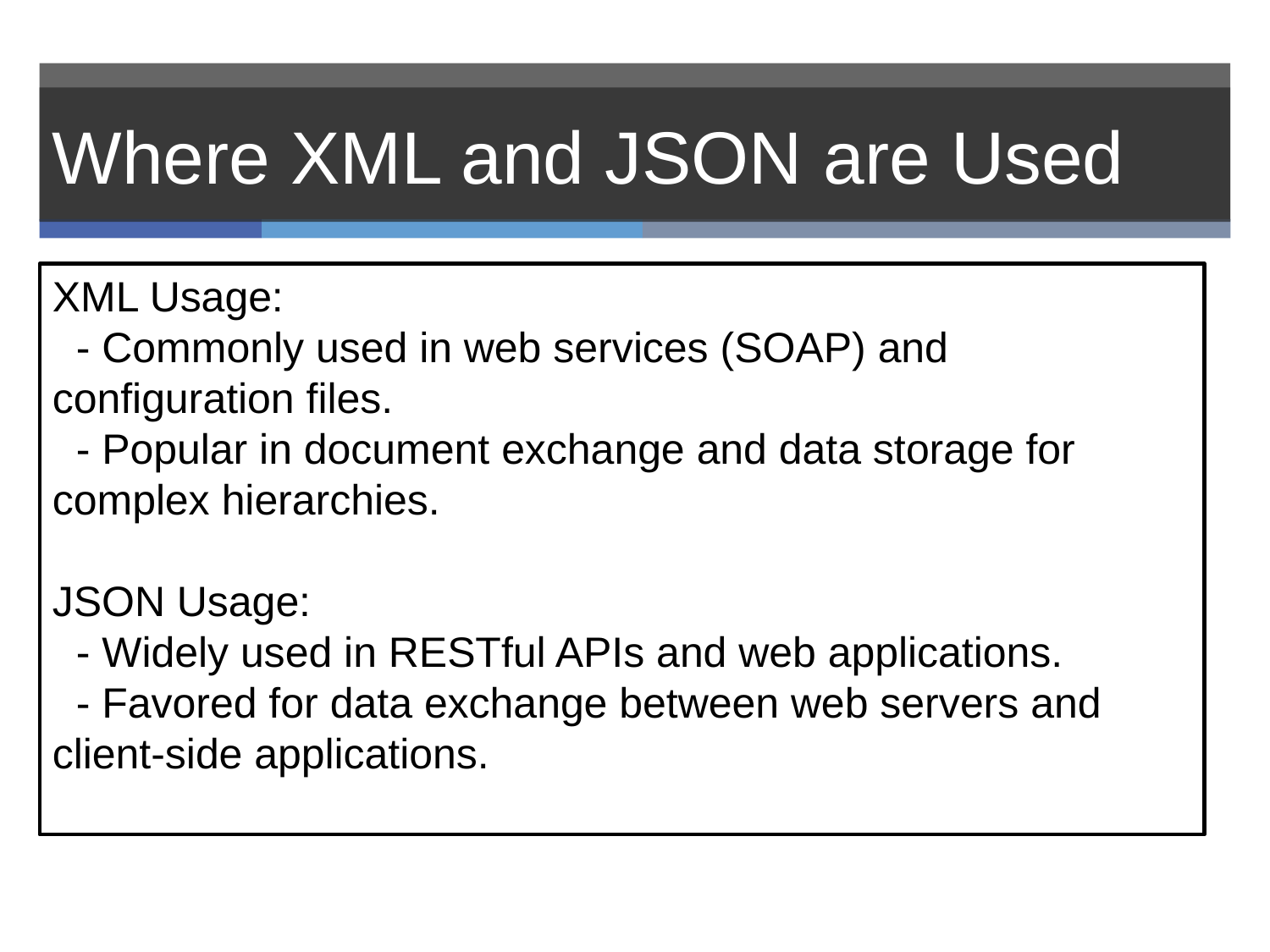

# Where XML and JSON are Used
XML Usage:
  - Commonly used in web services (SOAP) and configuration files.
  - Popular in document exchange and data storage for complex hierarchies.

JSON Usage:
  - Widely used in RESTful APIs and web applications.
  - Favored for data exchange between web servers and client-side applications.